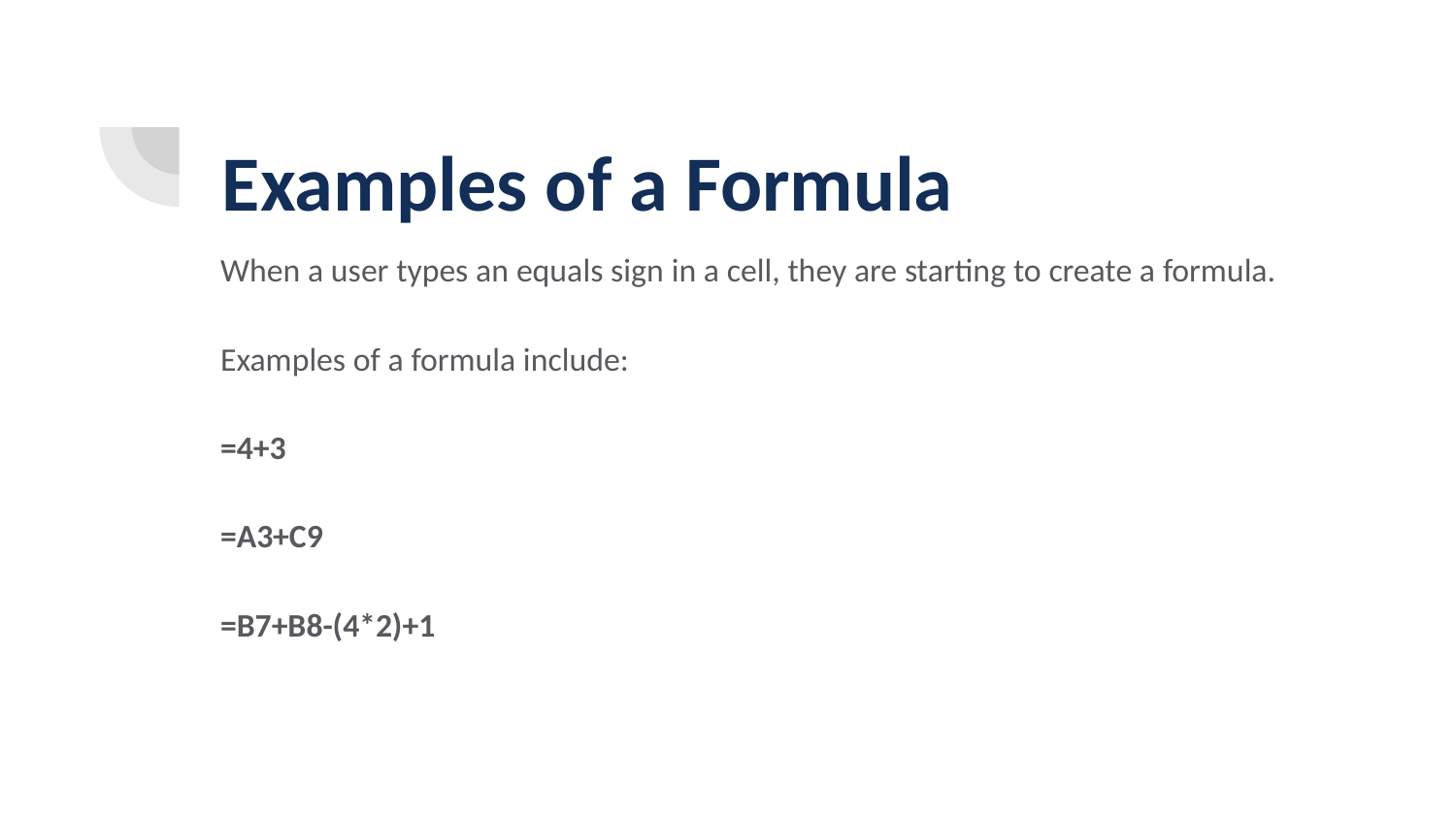

# Examples of a Formula

When a user types an equals sign in a cell, they are starting to create a formula.
Examples of a formula include:
=4+3
=A3+C9
=B7+B8-(4*2)+1